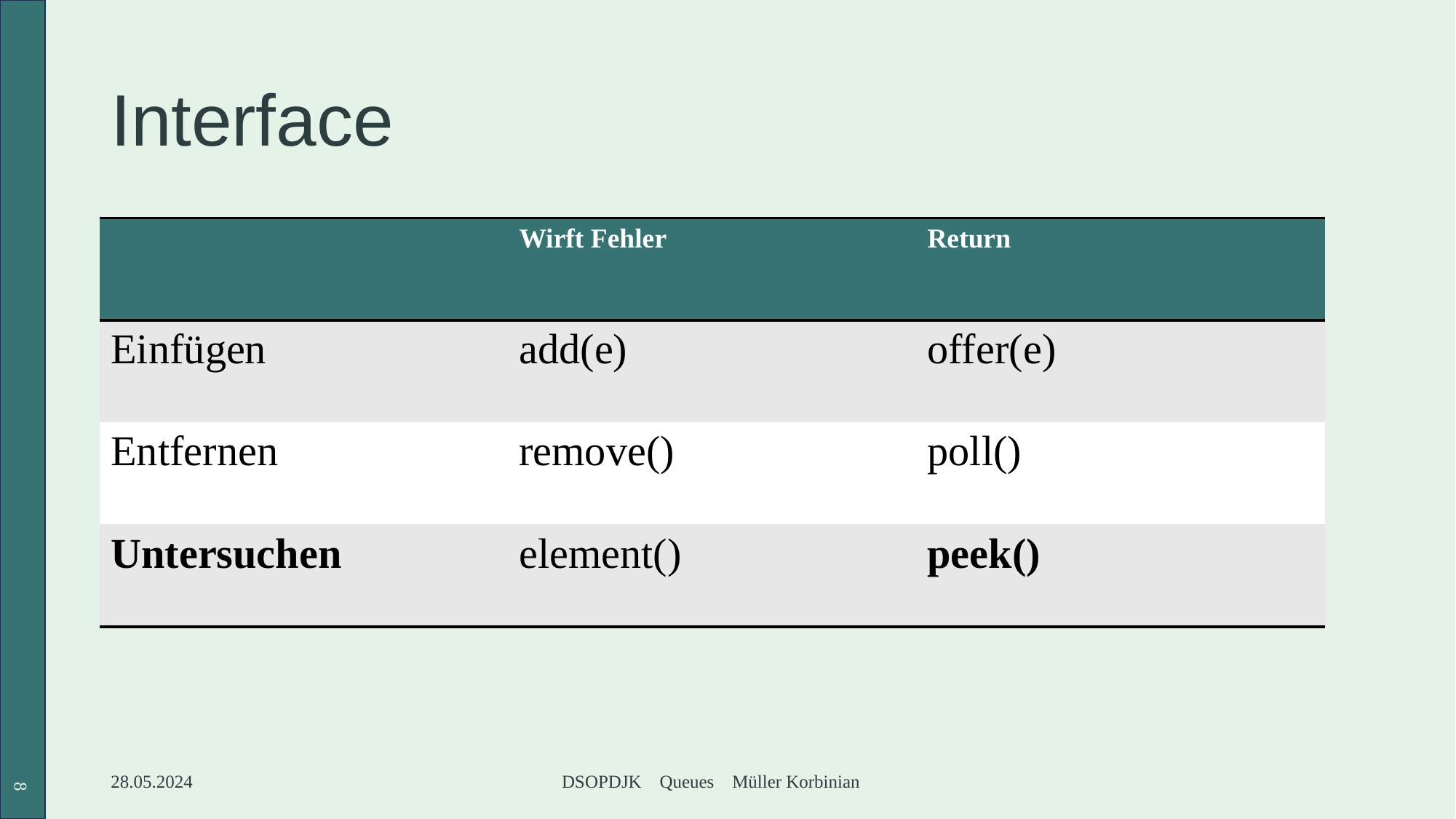

# Interface
|  | Wirft Fehler | Return |
| --- | --- | --- |
| Einfügen | add(e) | offer(e) |
| Entfernen | remove() | poll() |
| Untersuchen | element() | peek() |
8
28.05.2024
DSOPDJK    Queues    Müller Korbinian